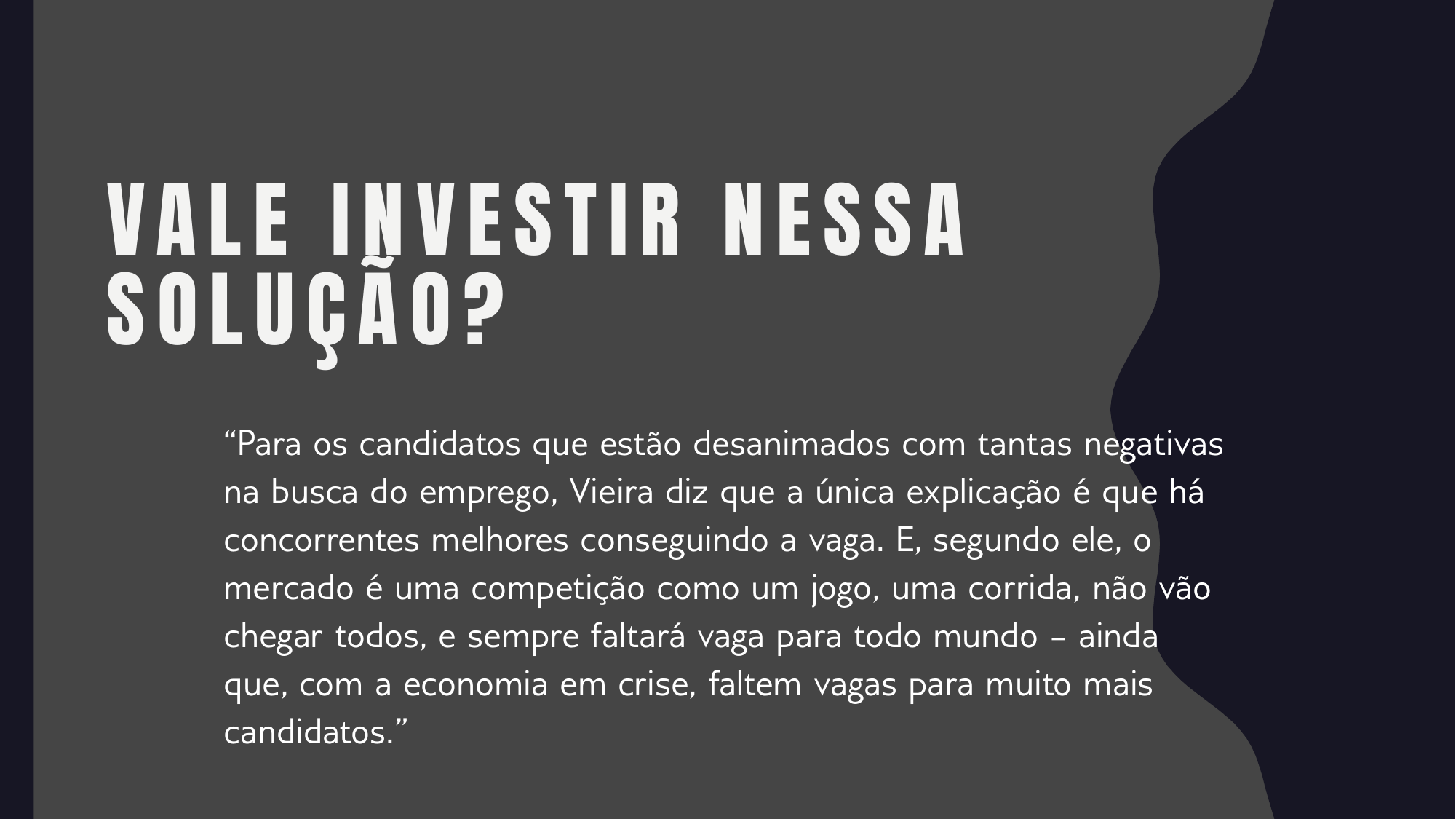

# Vale investir nessa solução?
“Para os candidatos que estão desanimados com tantas negativas na busca do emprego, Vieira diz que a única explicação é que há concorrentes melhores conseguindo a vaga. E, segundo ele, o mercado é uma competição como um jogo, uma corrida, não vão chegar todos, e sempre faltará vaga para todo mundo – ainda que, com a economia em crise, faltem vagas para muito mais candidatos.”